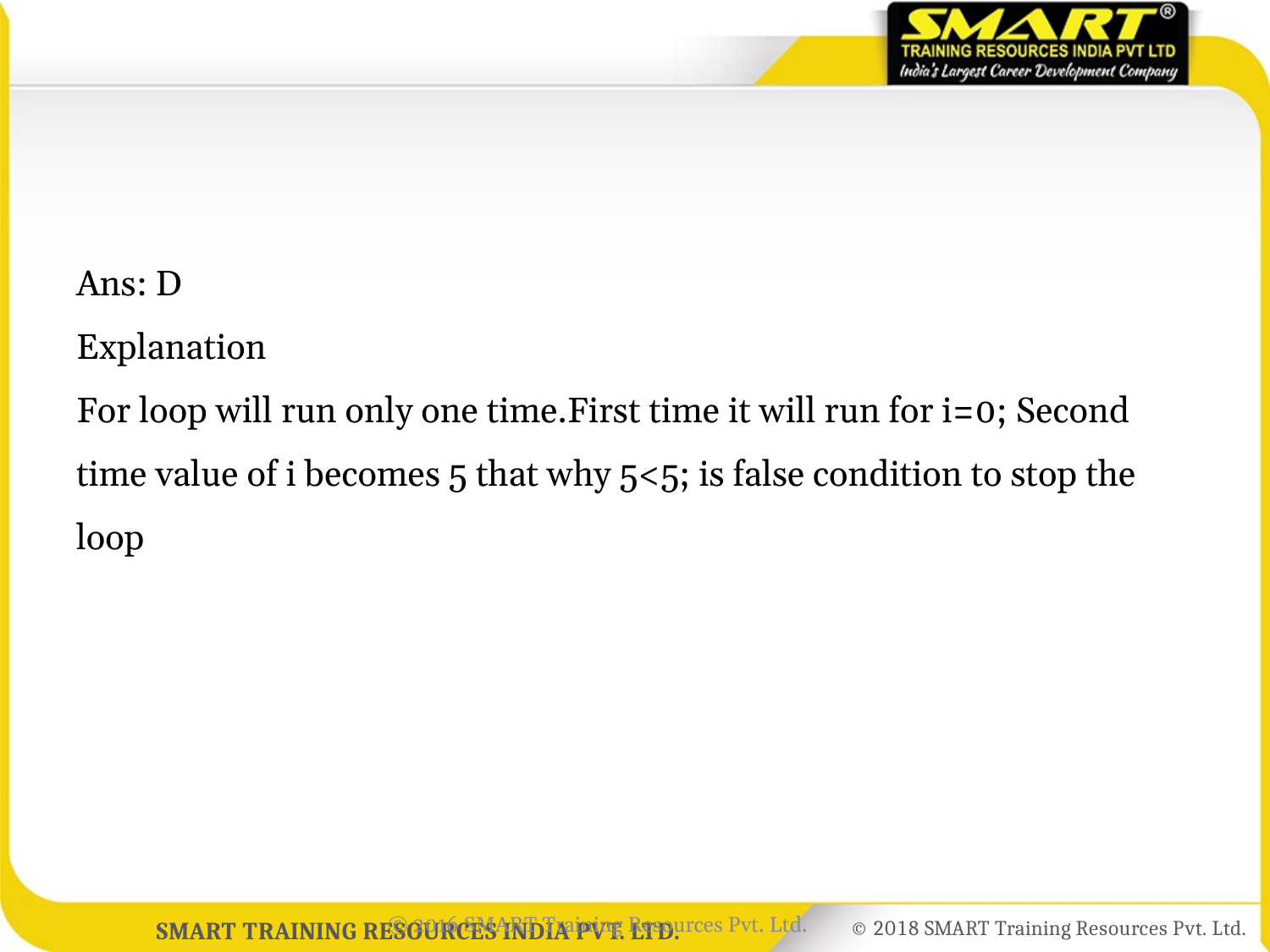

#
Ans: D
Explanation
For loop will run only one time.First time it will run for i=0; Second time value of i becomes 5 that why 5<5; is false condition to stop the loop

© 2016 SMART Training Resources Pvt. Ltd.